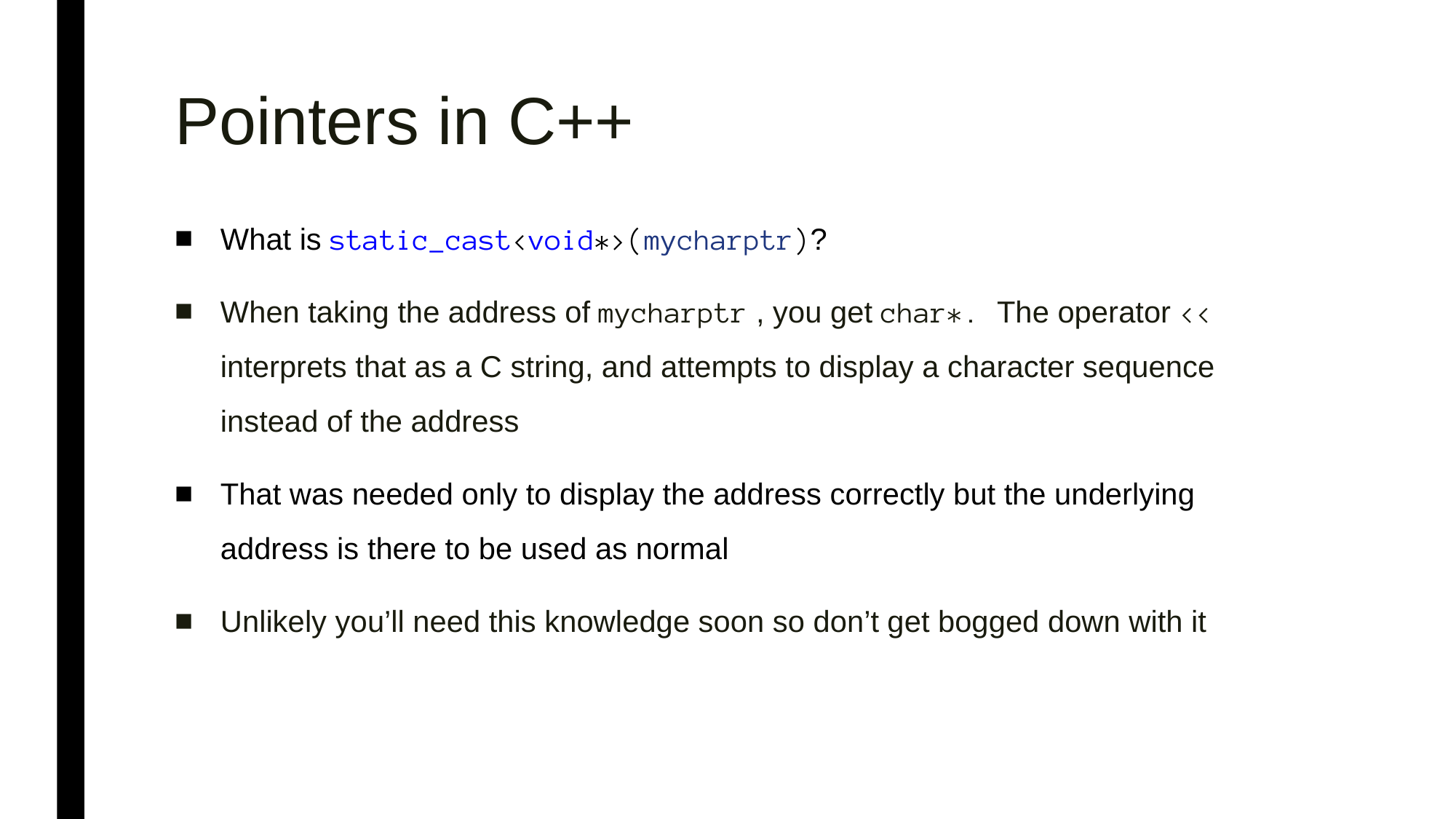

# Pointers in C++
What is static_cast<void*>(mycharptr)?
When taking the address of mycharptr , you get char*. The operator << interprets that as a C string, and attempts to display a character sequence instead of the address
That was needed only to display the address correctly but the underlying address is there to be used as normal
Unlikely you’ll need this knowledge soon so don’t get bogged down with it